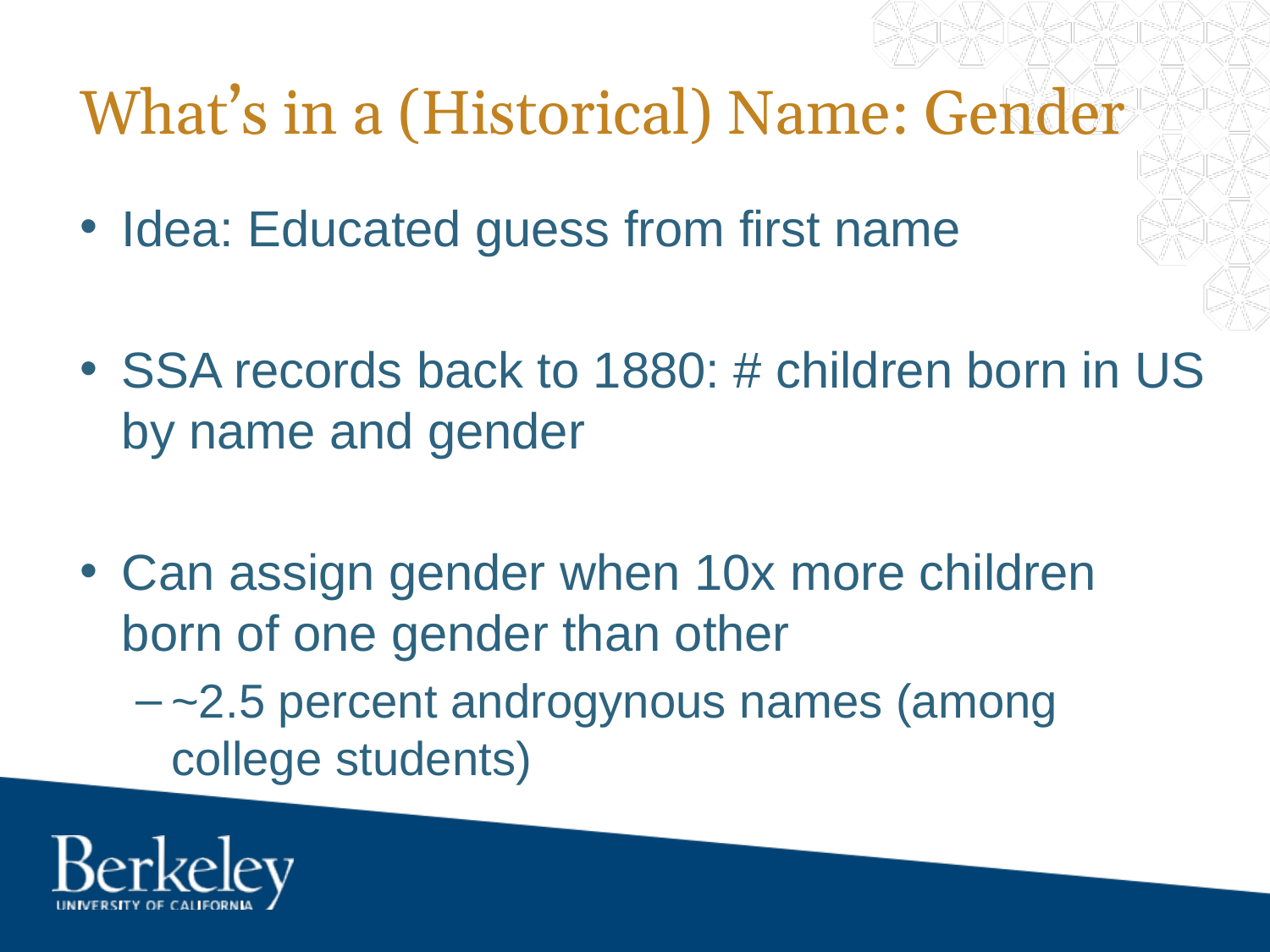

# What’s in a (Historical) Name: Gender
Idea: Educated guess from first name

SSA records back to 1880: # children born in US by name and gender

Can assign gender when 10x more children born of one gender than other
~2.5 percent androgynous names (among college students)